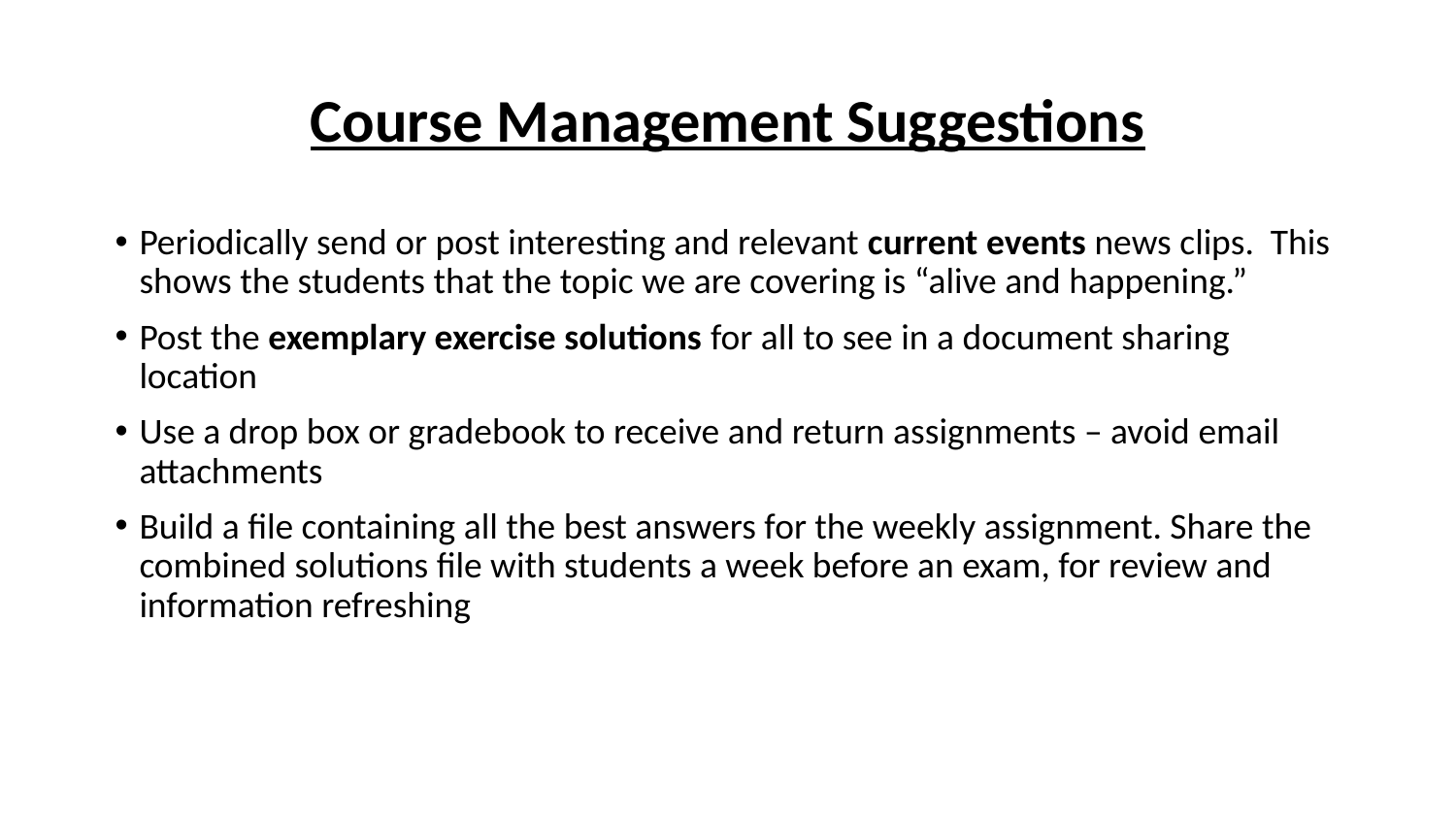

# Course Management Suggestions
Periodically send or post interesting and relevant current events news clips.  This shows the students that the topic we are covering is “alive and happening.”
Post the exemplary exercise solutions for all to see in a document sharing location
Use a drop box or gradebook to receive and return assignments – avoid email attachments
Build a file containing all the best answers for the weekly assignment. Share the combined solutions file with students a week before an exam, for review and information refreshing